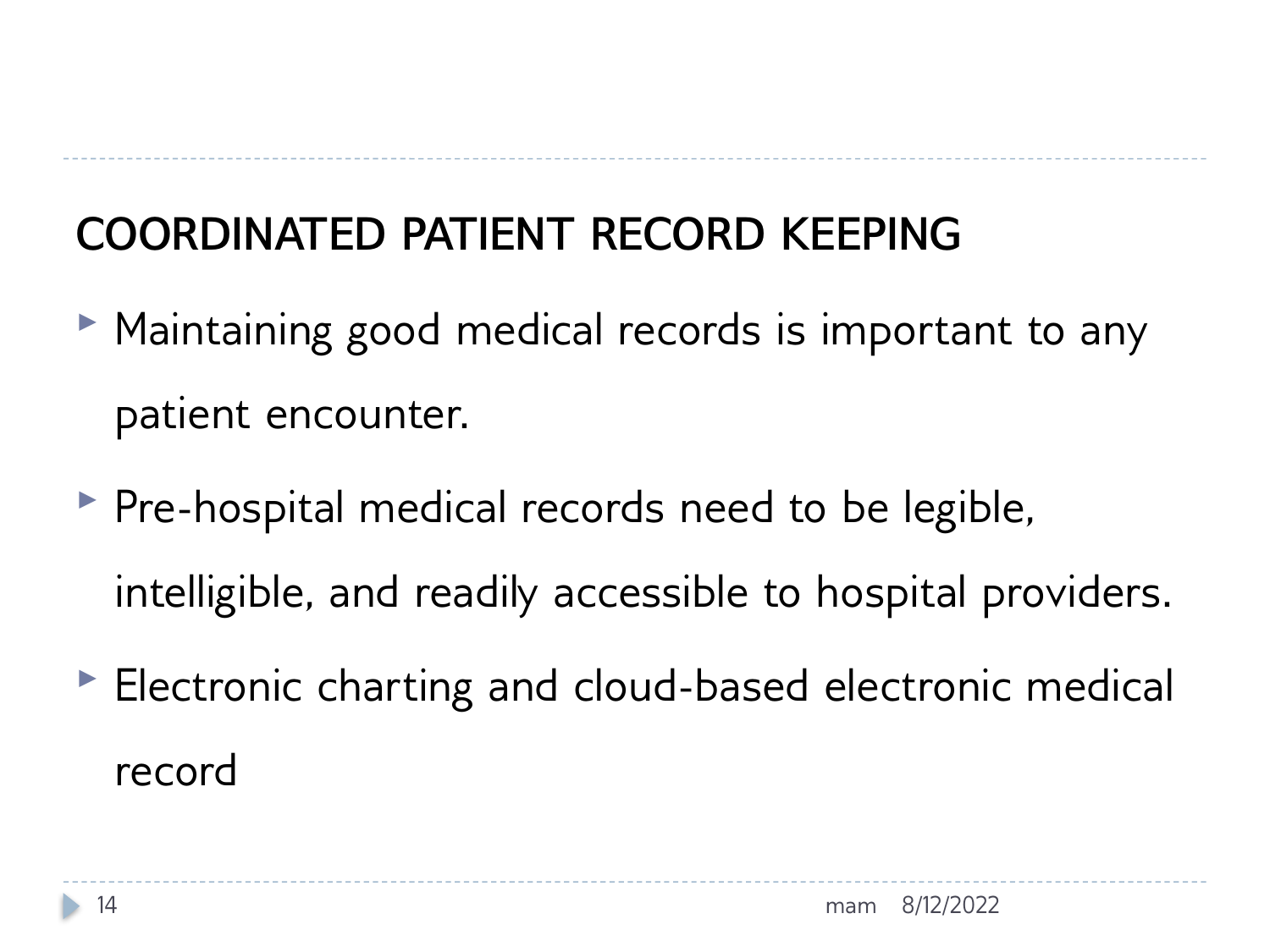

#
COORDINATED PATIENT RECORD KEEPING
Maintaining good medical records is important to any patient encounter.
Pre-hospital medical records need to be legible, intelligible, and readily accessible to hospital providers.
Electronic charting and cloud-based electronic medical record
14
mam
8/12/2022